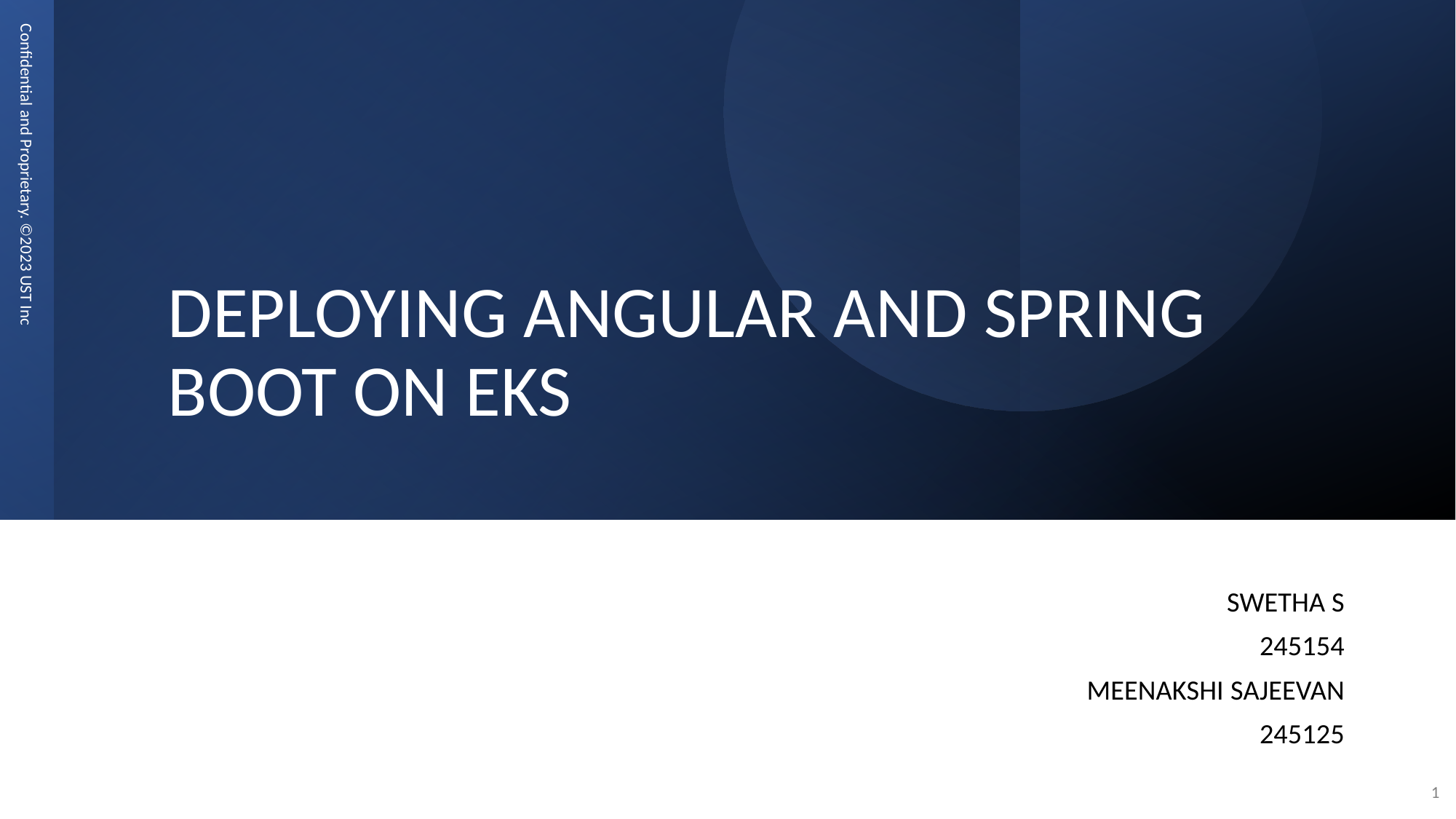

# DEPLOYING ANGULAR AND SPRING BOOT ON EKS
Confidential and Proprietary. ©2023 UST Inc
SWETHA S
245154
MEENAKSHI SAJEEVAN
245125
1